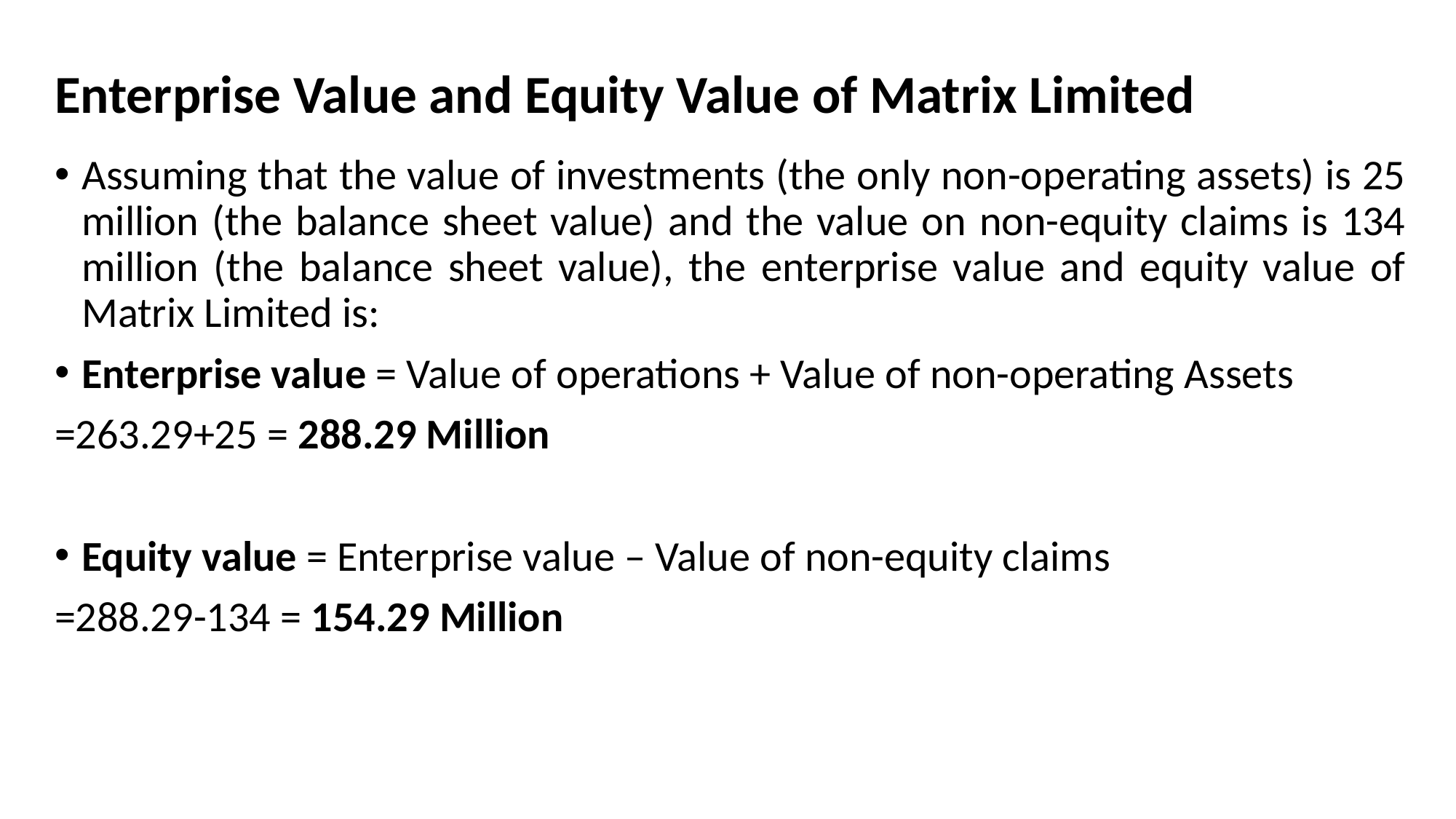

# Enterprise Value and Equity Value of Matrix Limited
Assuming that the value of investments (the only non-operating assets) is 25 million (the balance sheet value) and the value on non-equity claims is 134 million (the balance sheet value), the enterprise value and equity value of Matrix Limited is:
Enterprise value = Value of operations + Value of non-operating Assets
=263.29+25 = 288.29 Million

Equity value = Enterprise value – Value of non-equity claims
=288.29-134 = 154.29 Million